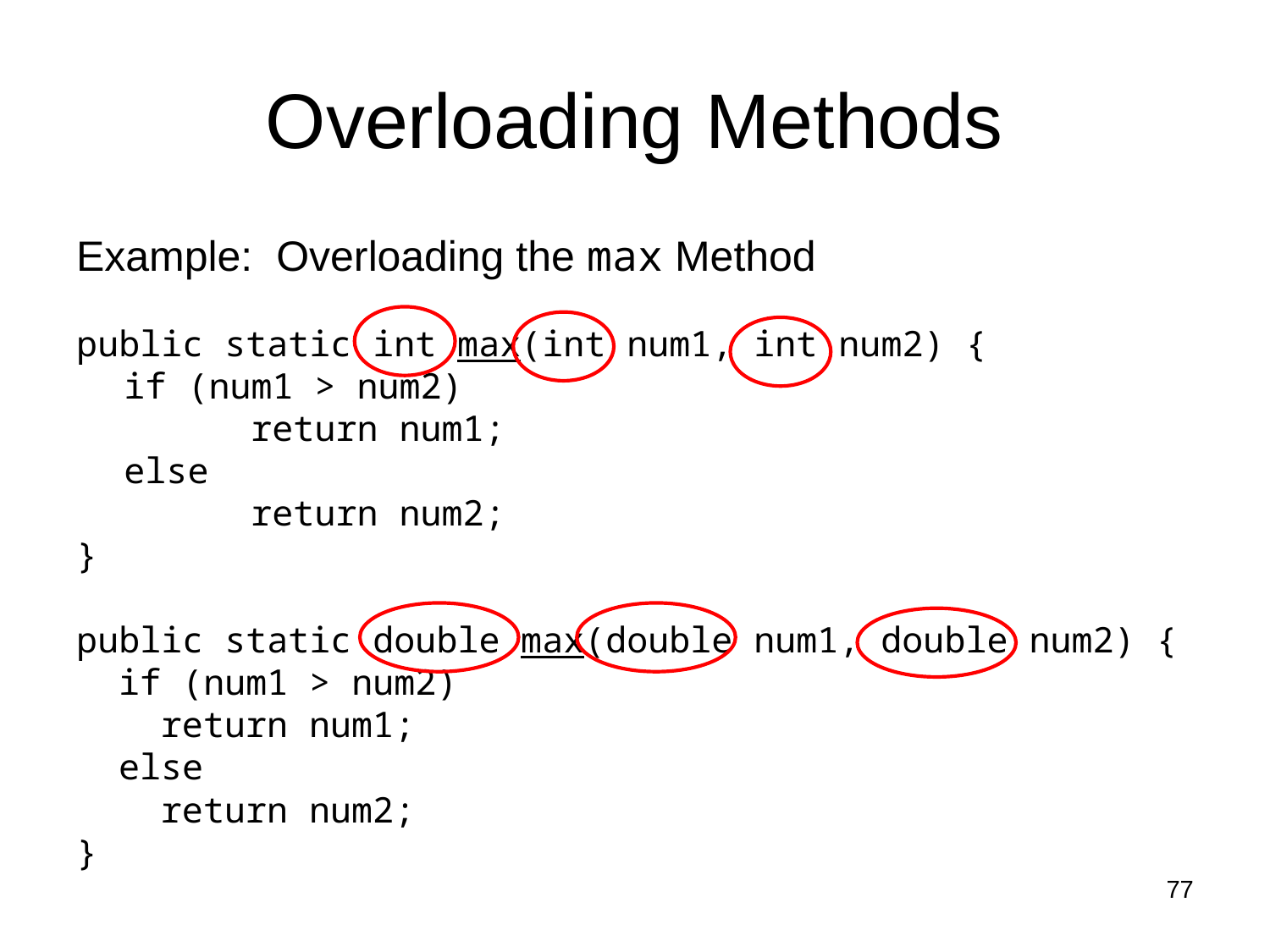

# Overloading Methods
Example:  Overloading the max Method

public static int max(int num1, int num2) {
	if (num1 > num2)
 		return num1;
  	else
 		return num2;
}

public static double max(double num1, double num2) {
  if (num1 > num2)
    return num1;
  else
    return num2;
}

77